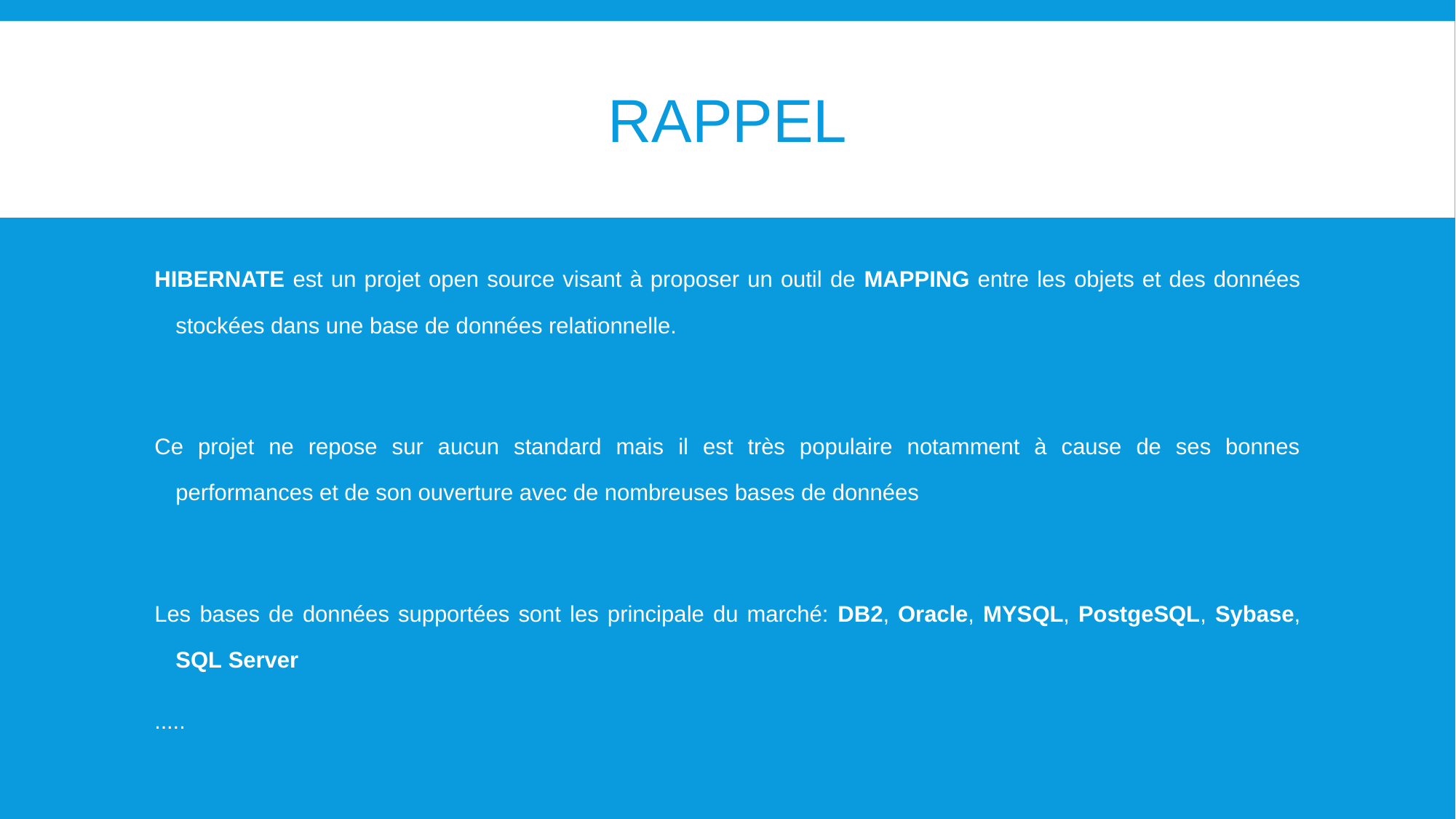

# Rappel
HIBERNATE est un projet open source visant à proposer un outil de MAPPING entre les objets et des données stockées dans une base de données relationnelle.

Ce projet ne repose sur aucun standard mais il est très populaire notamment à cause de ses bonnes performances et de son ouverture avec de nombreuses bases de données

Les bases de données supportées sont les principale du marché: DB2, Oracle, MYSQL, PostgeSQL, Sybase, SQL Server
.....